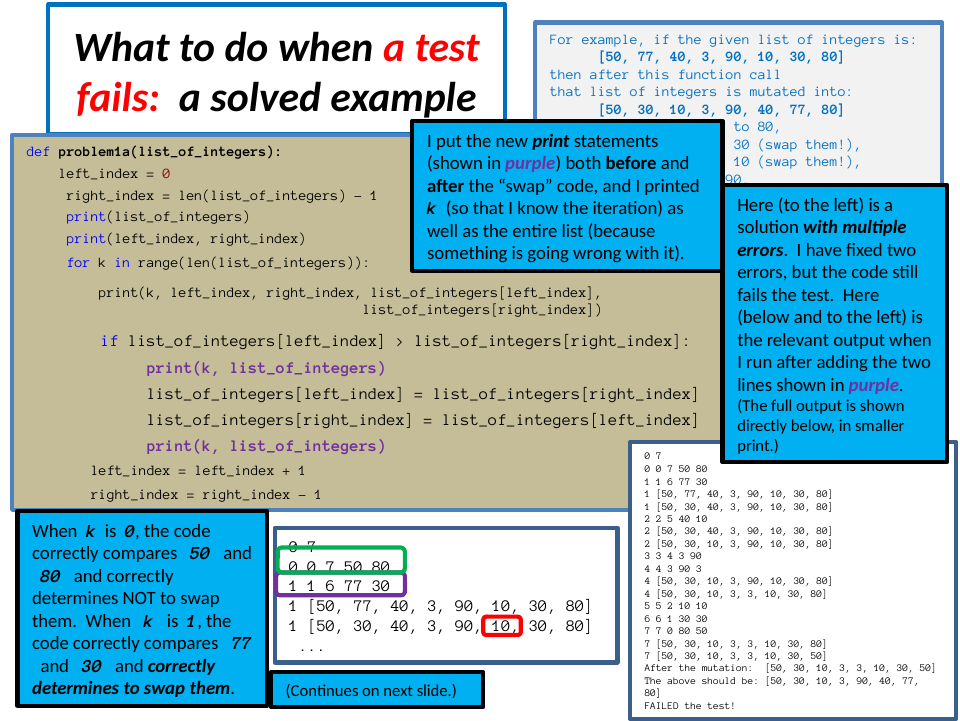

# What to do when a test fails:  a solved example
For example, if the given list of integers is:
      [50, 77, 40, 3, 90, 10, 30, 80]
then after this function call
that list of integers is mutated into:
      [50, 30, 10, 3, 90, 40, 77, 80]
because 50 is compared to 80,
then 77 is compared to 30 (swap them!),
then 40 is compared to 10 (swap them!),
then 3 is compared to 90.
I put the new print statements (shown in purple) both before and after the “swap” code, and I printed  k  (so that I know the iteration) as well as the entire list (because something is going wrong with it).
def problem1a(list_of_integers):
    left_index = 0
     right_index = len(list_of_integers) - 1
     print(list_of_integers)
     print(left_index, right_index)
     for k in range(len(list_of_integers)):
         print(k, left_index, right_index, list_of_integers[left_index],
                                          list_of_integers[right_index])
        if list_of_integers[left_index] > list_of_integers[right_index]:
             print(k, list_of_integers)
             list_of_integers[left_index] = list_of_integers[right_index]
             list_of_integers[right_index] = list_of_integers[left_index]
             print(k, list_of_integers)
        left_index = left_index + 1
        right_index = right_index - 1
Here (to the left) is a solution with multiple errors.  I have fixed two errors, but the code still fails the test.  Here (below and to the left) is the relevant output when I run after adding the two lines shown in purple.  (The full output is shown directly below, in smaller print.)
0 7
0 0 7 50 80
1 1 6 77 30
1 [50, 77, 40, 3, 90, 10, 30, 80]
1 [50, 30, 40, 3, 90, 10, 30, 80]
2 2 5 40 10
2 [50, 30, 40, 3, 90, 10, 30, 80]
2 [50, 30, 10, 3, 90, 10, 30, 80]
3 3 4 3 90
4 4 3 90 3
4 [50, 30, 10, 3, 90, 10, 30, 80]
4 [50, 30, 10, 3, 3, 10, 30, 80]
5 5 2 10 10
6 6 1 30 30
7 7 0 80 50
7 [50, 30, 10, 3, 3, 10, 30, 80]
7 [50, 30, 10, 3, 3, 10, 30, 50]
After the mutation:  [50, 30, 10, 3, 3, 10, 30, 50]
The above should be: [50, 30, 10, 3, 90, 40, 77, 80]
FAILED the test!
When  k  is  0, the code correctly compares   50   and   80   and correctly determines NOT to swap them.  When   k   is  1, the code correctly compares   77   and   30   and correctly determines to swap them.
0 7
0 0 7 50 80
1 1 6 77 30
1 [50, 77, 40, 3, 90, 10, 30, 80]
1 [50, 30, 40, 3, 90, 10, 30, 80]
 ...

(Continues on next slide.)